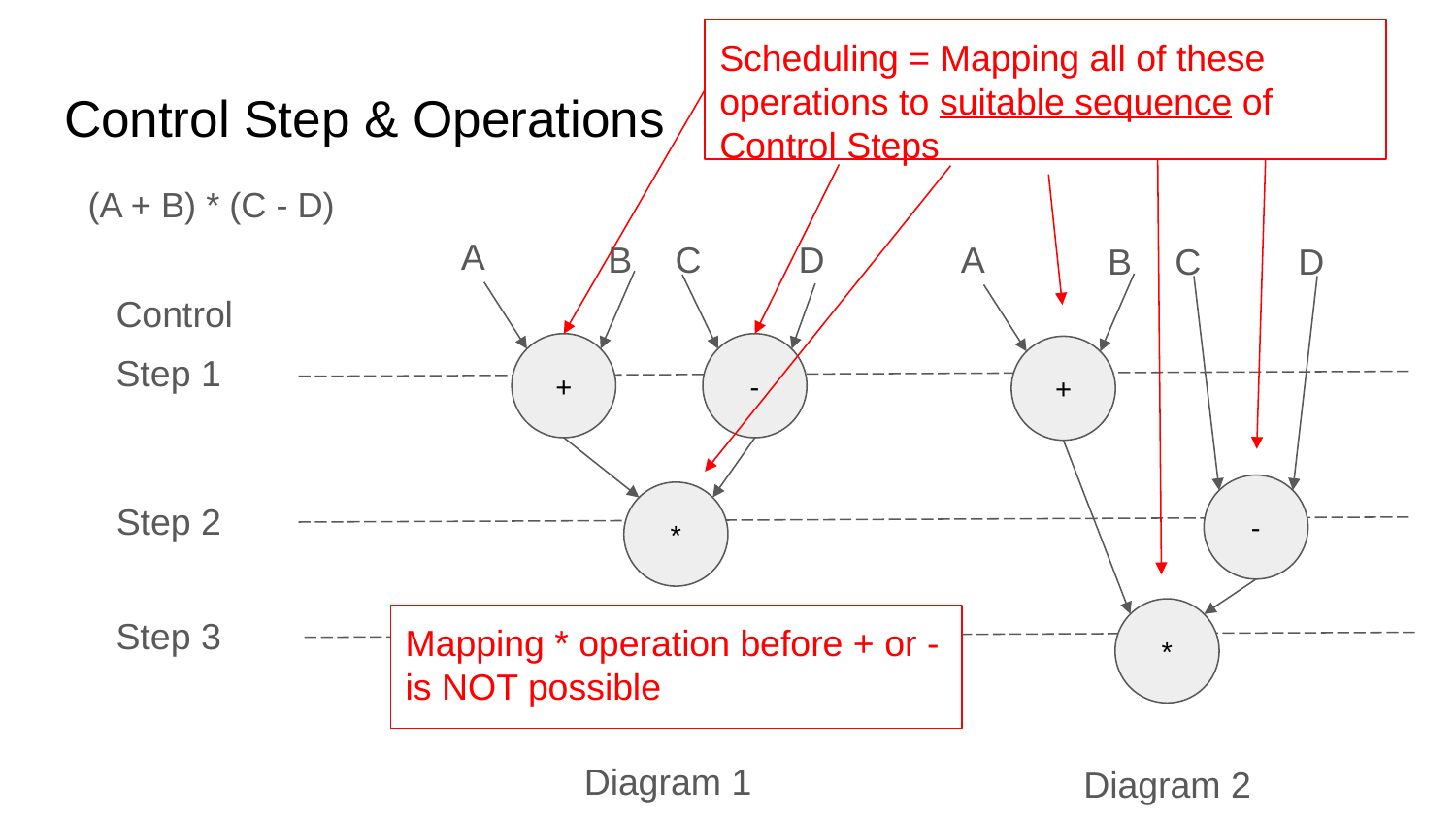

Scheduling = Mapping all of these operations to suitable sequence of  Control Steps
# Control Step & Operations
(A + B) * (C - D)
A
B
C
D
A
B
C
D
Control
+
-
Step 1
+
-
*
Step 2
Step 3
*
Mapping * operation before + or - is NOT possible
Diagram 1
Diagram 2